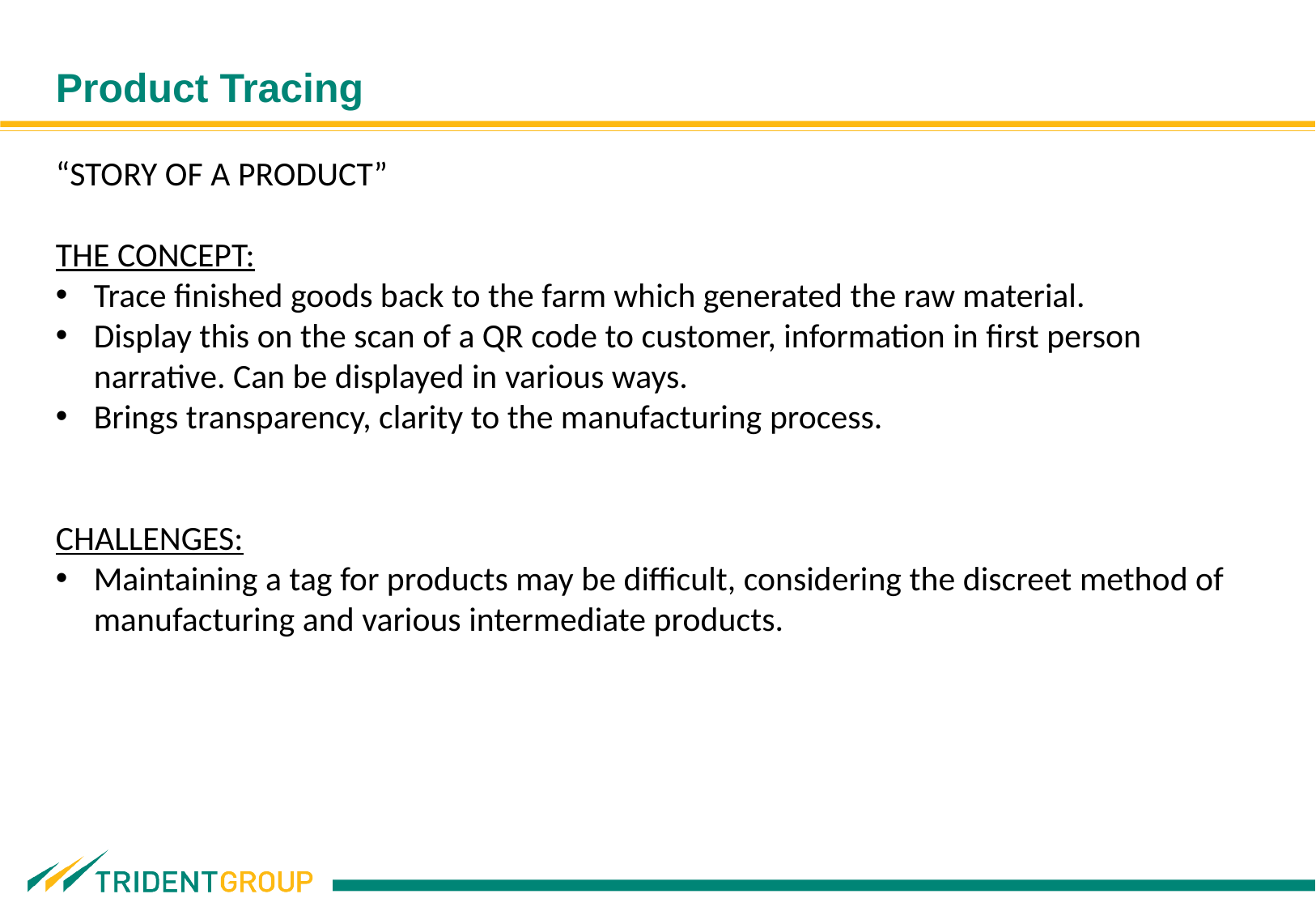

# Product Tracing
“STORY OF A PRODUCT”

THE CONCEPT:
Trace finished goods back to the farm which generated the raw material.
Display this on the scan of a QR code to customer, information in first person narrative. Can be displayed in various ways.
Brings transparency, clarity to the manufacturing process.

CHALLENGES:
Maintaining a tag for products may be difficult, considering the discreet method of manufacturing and various intermediate products.